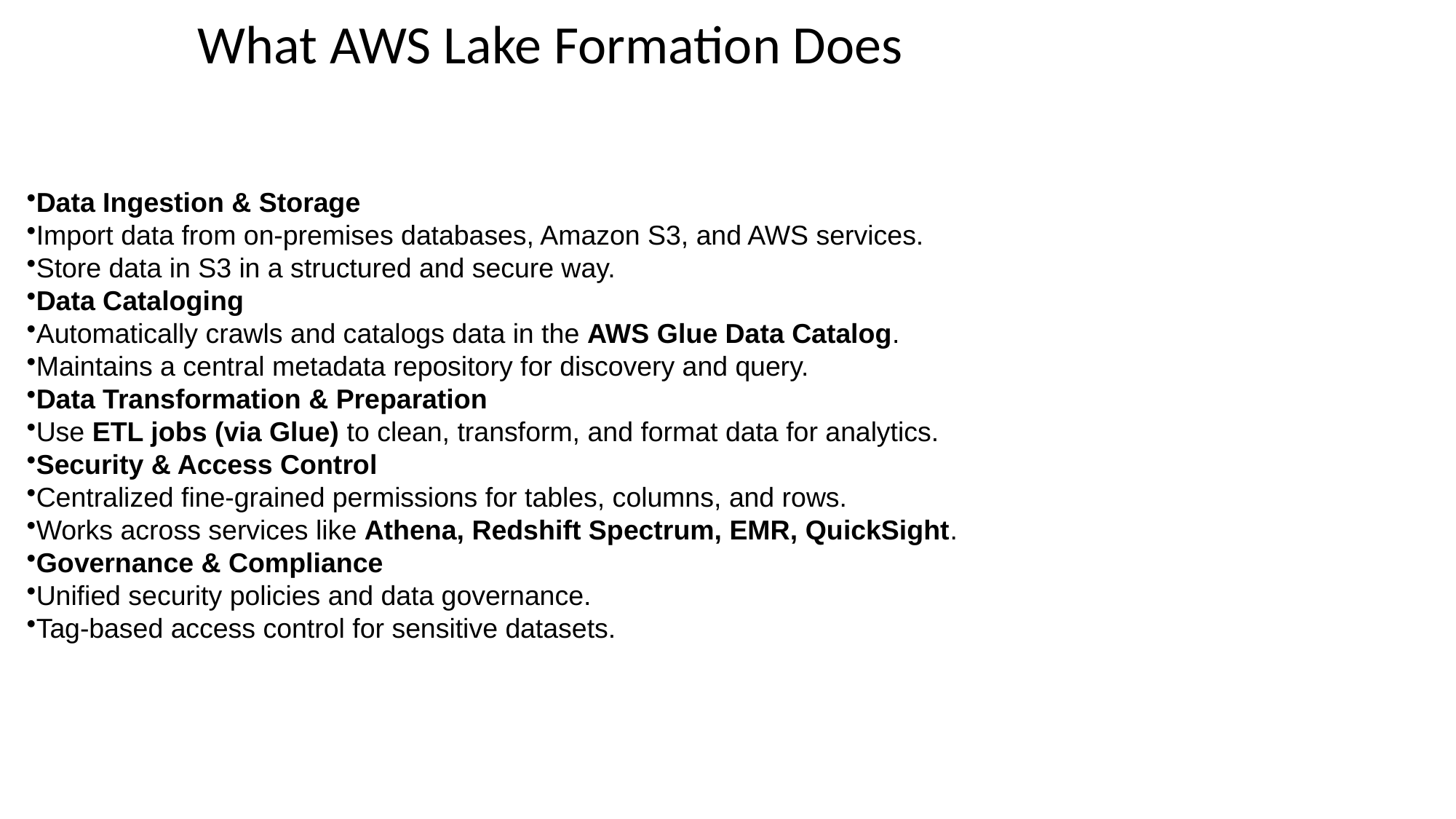

# What AWS Lake Formation Does
Data Ingestion & Storage
Import data from on-premises databases, Amazon S3, and AWS services.
Store data in S3 in a structured and secure way.
Data Cataloging
Automatically crawls and catalogs data in the AWS Glue Data Catalog.
Maintains a central metadata repository for discovery and query.
Data Transformation & Preparation
Use ETL jobs (via Glue) to clean, transform, and format data for analytics.
Security & Access Control
Centralized fine-grained permissions for tables, columns, and rows.
Works across services like Athena, Redshift Spectrum, EMR, QuickSight.
Governance & Compliance
Unified security policies and data governance.
Tag-based access control for sensitive datasets.